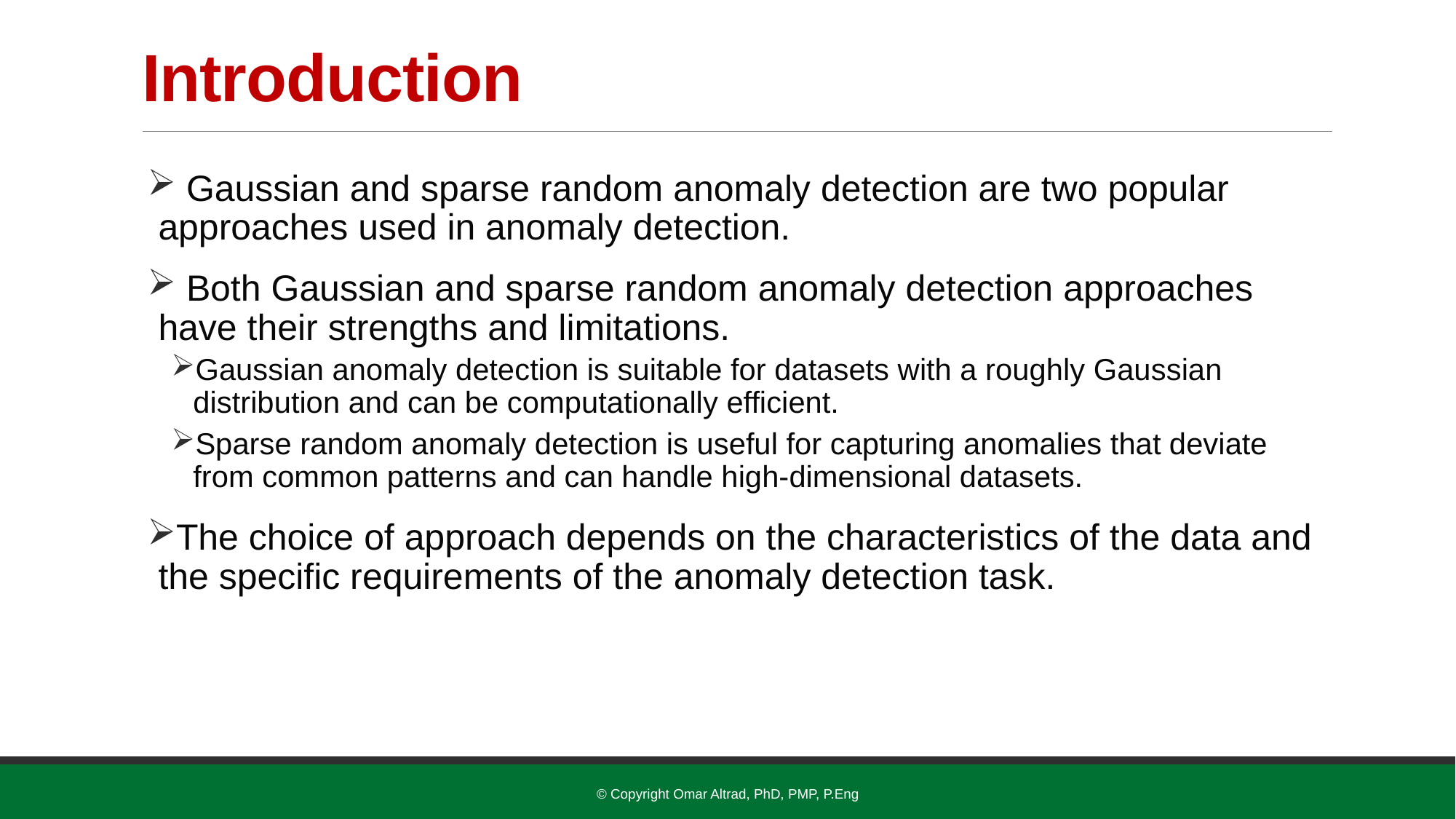

# Introduction
 Gaussian and sparse random anomaly detection are two popular approaches used in anomaly detection.
 Both Gaussian and sparse random anomaly detection approaches have their strengths and limitations.
Gaussian anomaly detection is suitable for datasets with a roughly Gaussian distribution and can be computationally efficient.
Sparse random anomaly detection is useful for capturing anomalies that deviate from common patterns and can handle high-dimensional datasets.
The choice of approach depends on the characteristics of the data and the specific requirements of the anomaly detection task.
© Copyright Omar Altrad, PhD, PMP, P.Eng